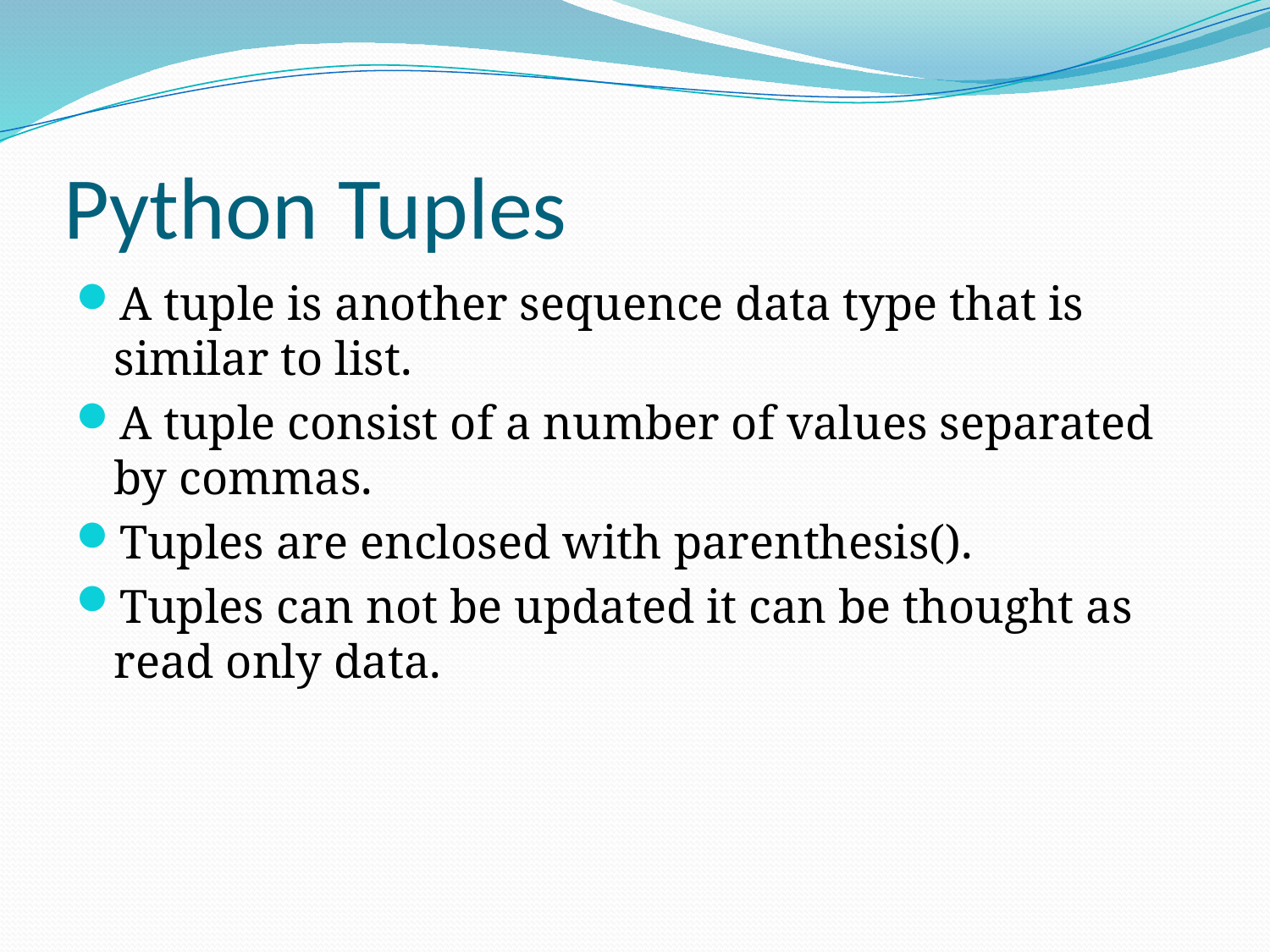

# Python Tuples
A tuple is another sequence data type that is similar to list.
A tuple consist of a number of values separated by commas.
Tuples are enclosed with parenthesis().
Tuples can not be updated it can be thought as read only data.